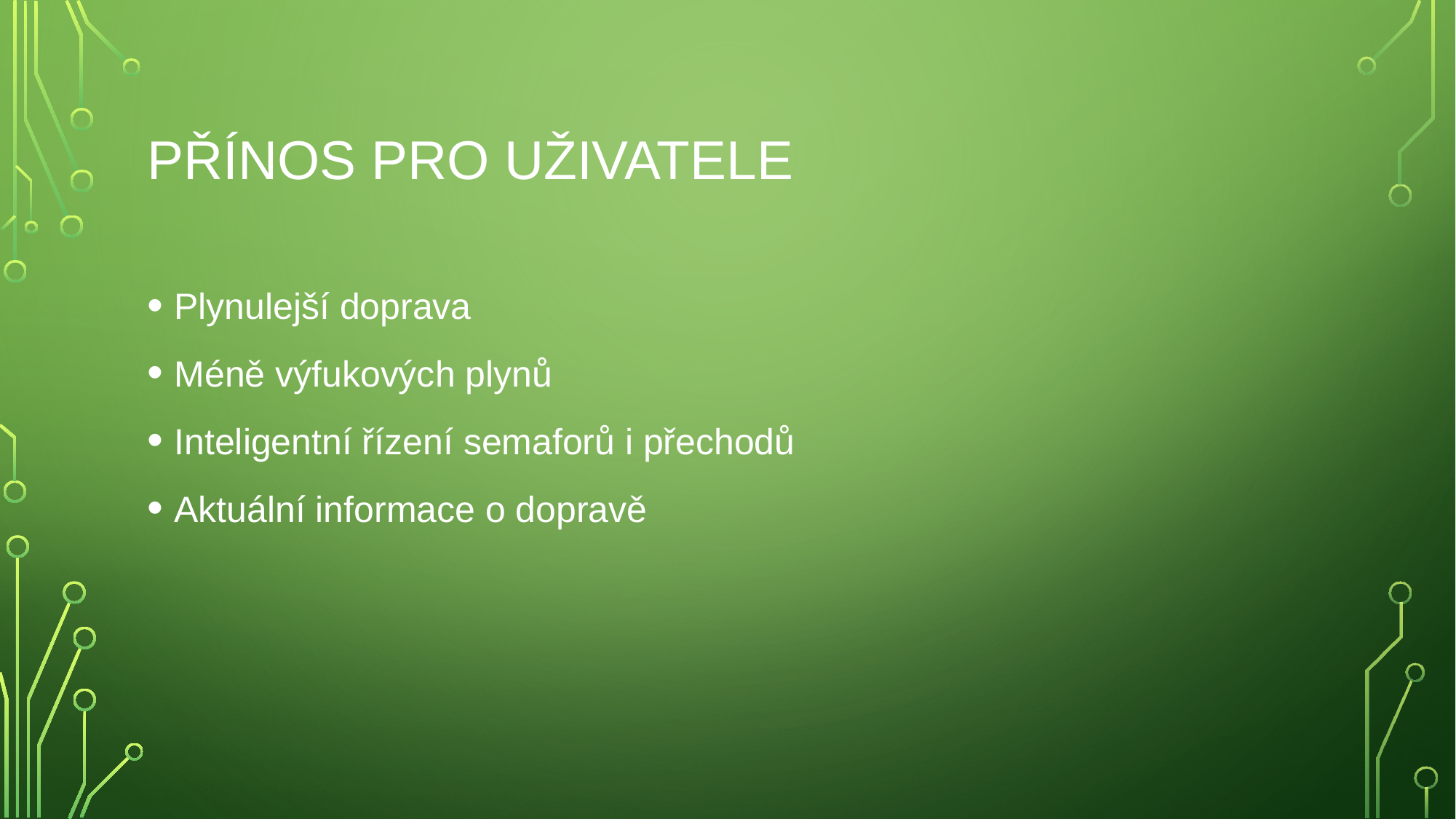

# Přínos pro uživatele
Plynulejší doprava
Méně výfukových plynů
Inteligentní řízení semaforů i přechodů
Aktuální informace o dopravě